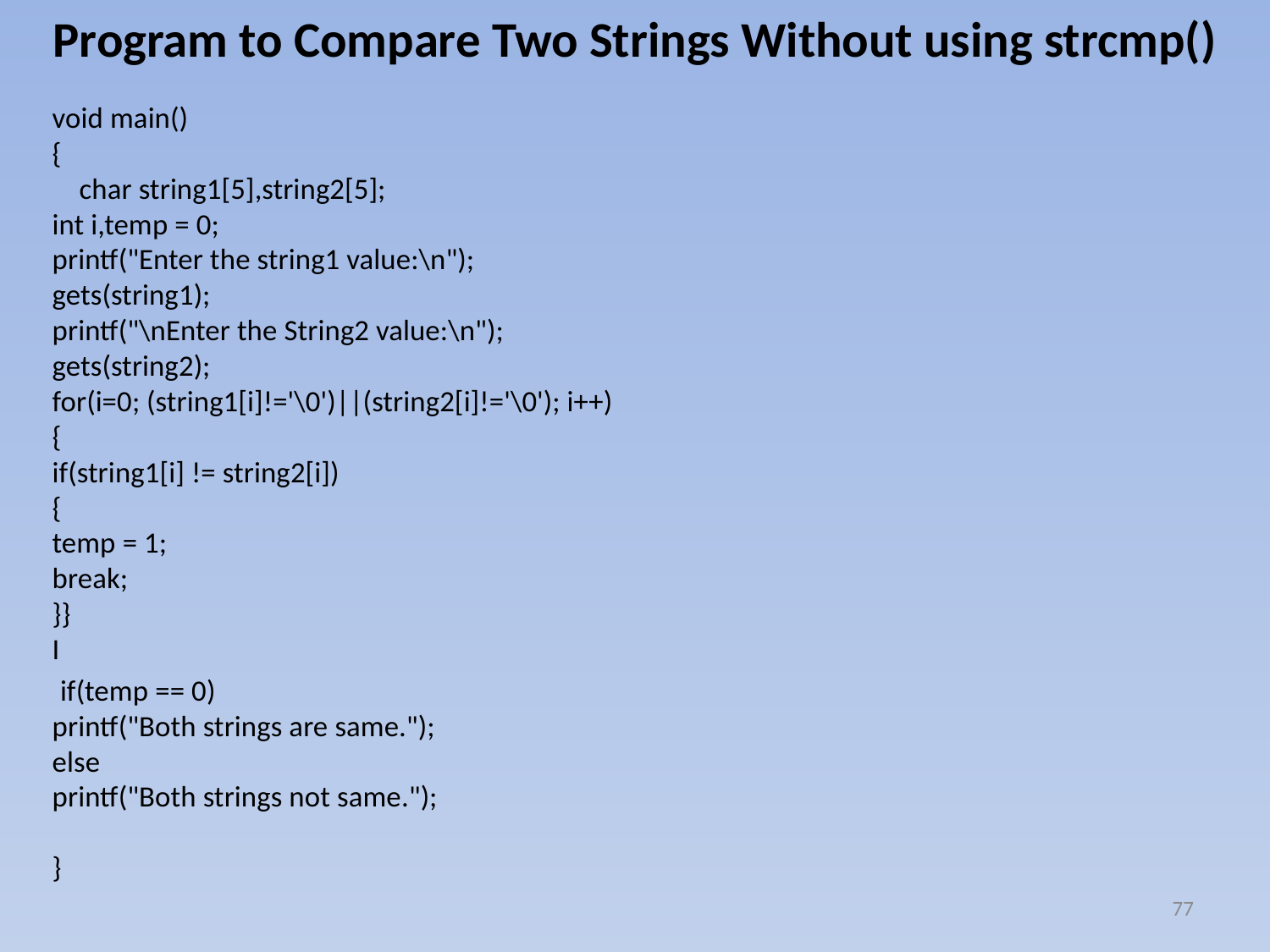

# Program to Compare Two Strings Without using strcmp()
void main()
{
    char string1[5],string2[5];
int i,temp = 0;
printf("Enter the string1 value:\n");
gets(string1);
printf("\nEnter the String2 value:\n");
gets(string2);
for(i=0; (string1[i]!='\0')||(string2[i]!='\0'); i++)
{
if(string1[i] != string2[i])
{
temp = 1;
break;
}}
I
       if(temp == 0)
printf("Both strings are same.");
else
printf("Both strings not same.");
   
}

77